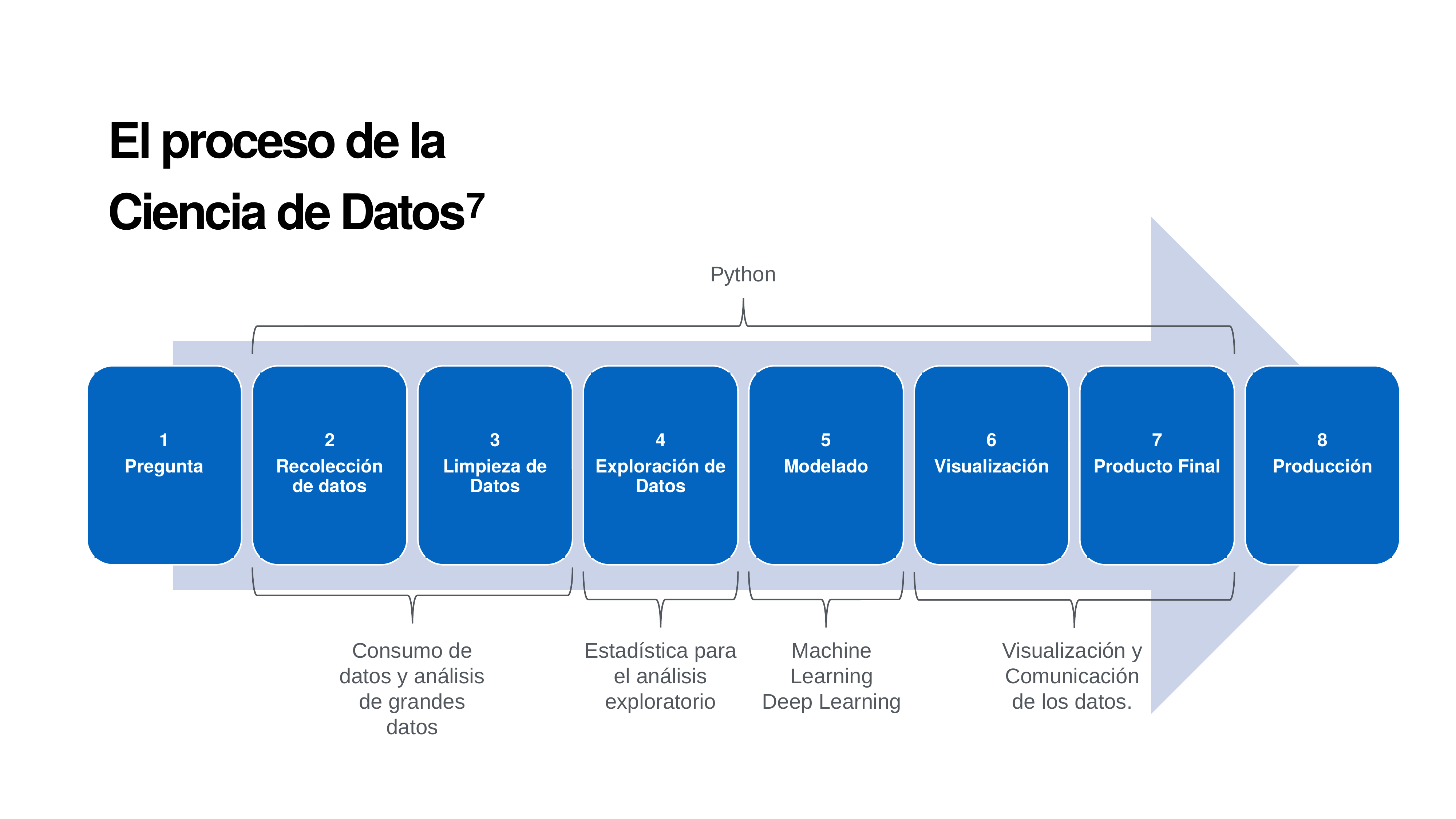

# El proceso de la Ciencia de Datos7

Python

1
Pregunta

2
Recolección de datos

3
Limpieza de Datos

4
Exploración de Datos

5
Modelado

6
Visualización

7
Producto Final

8
Producción

Consumo de datos y análisis de grandes datos
Estadística para el análisis exploratorio
Machine Learning
Deep Learning
Visualización y Comunicación de los datos.